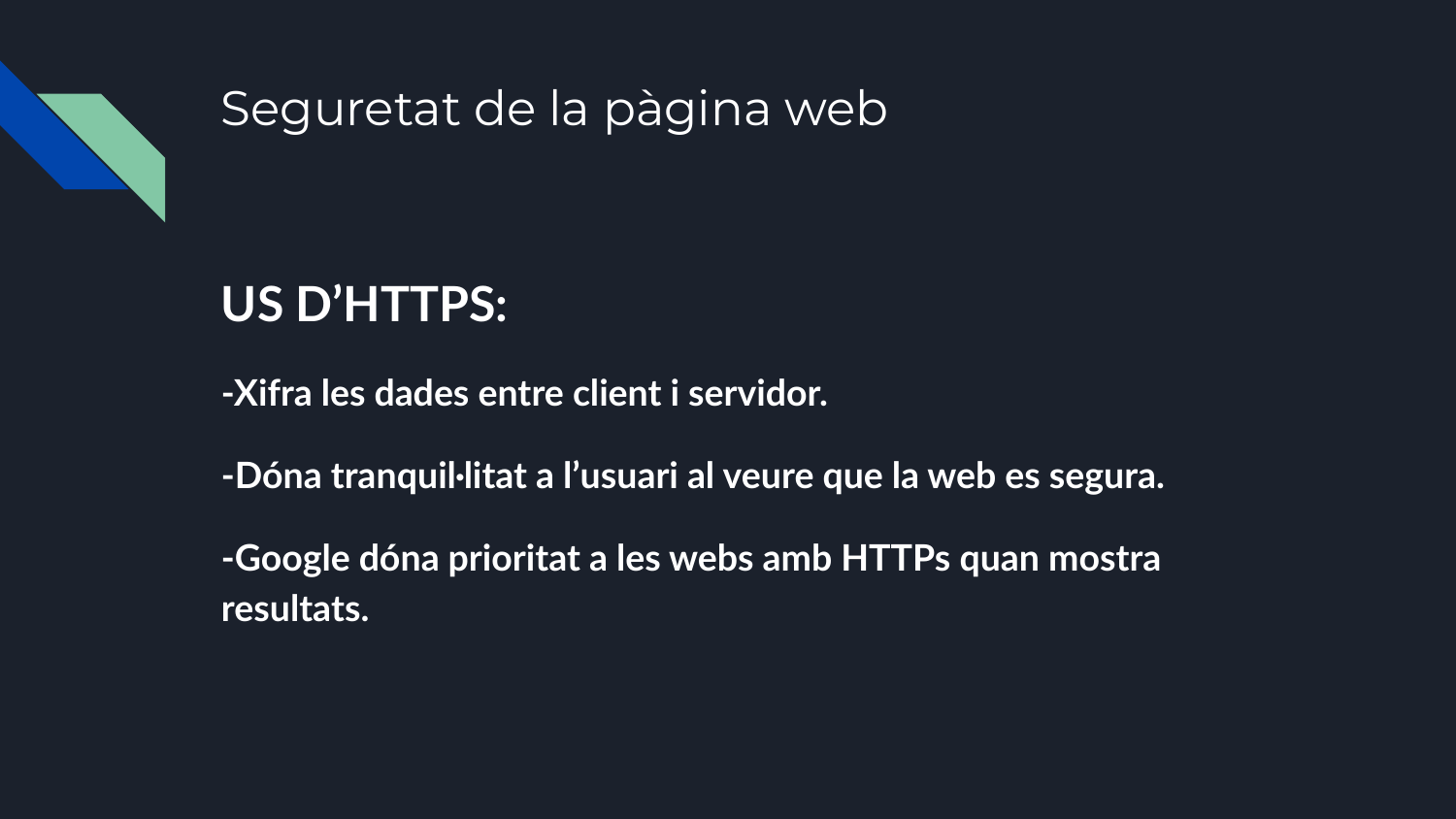

# Seguretat de la pàgina web

US D’HTTPS:
-Xifra les dades entre client i servidor.
-Dóna tranquil·litat a l’usuari al veure que la web es segura.
-Google dóna prioritat a les webs amb HTTPs quan mostra resultats.